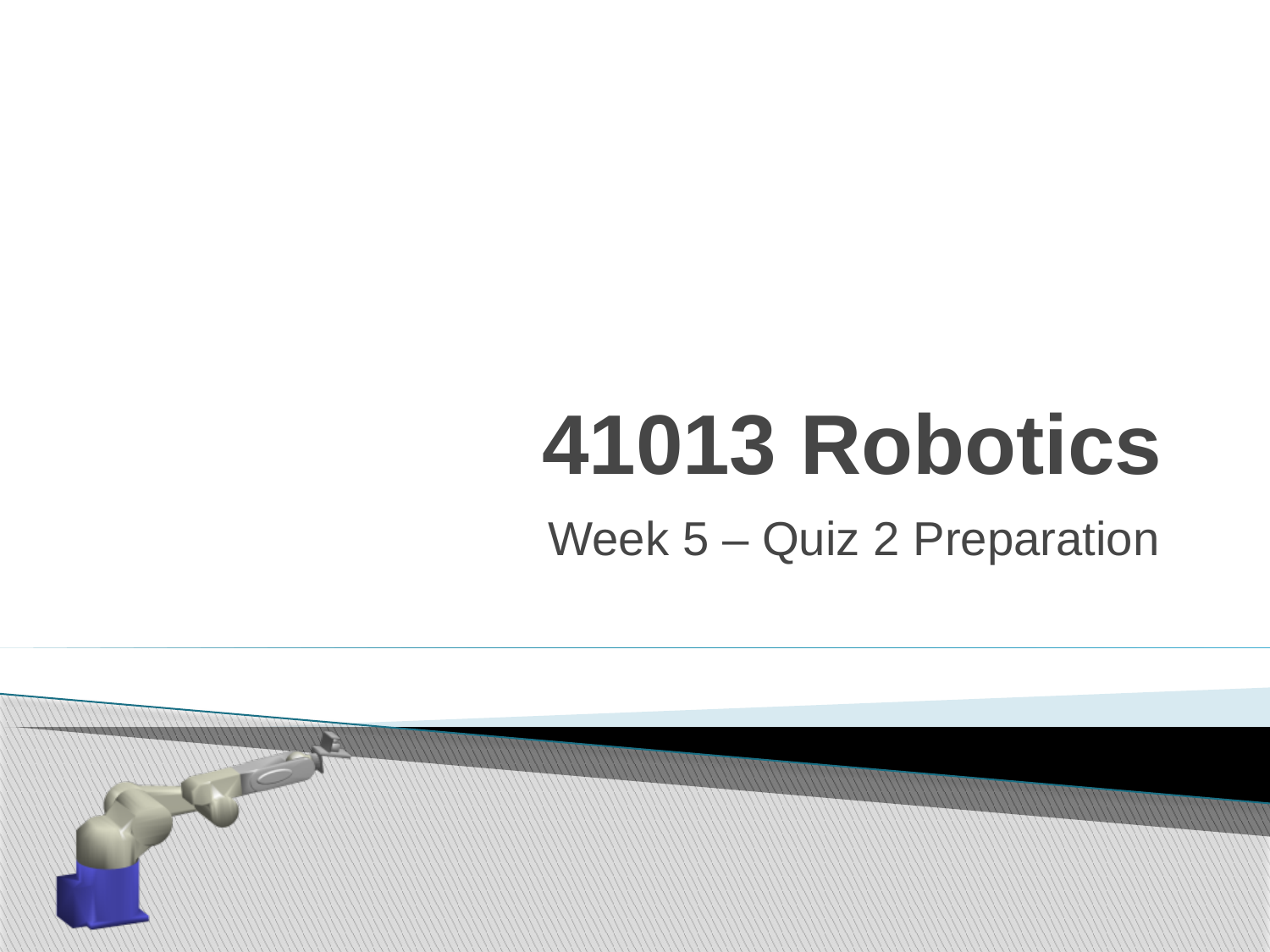

# 41013 Robotics
Week 5 – Quiz 2 Preparation